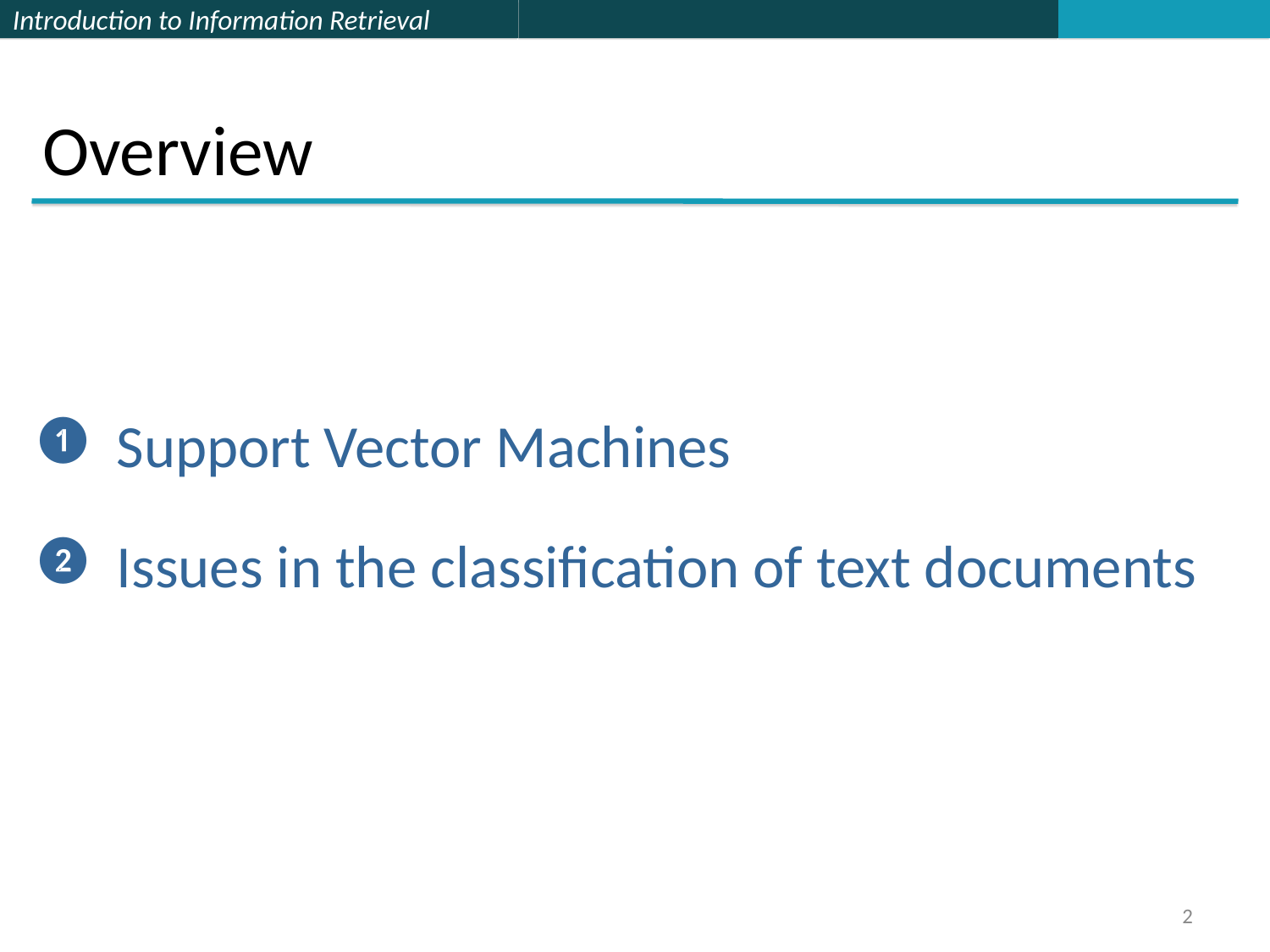

# Overview
 Support Vector Machines
 Issues in the classification of text documents

2